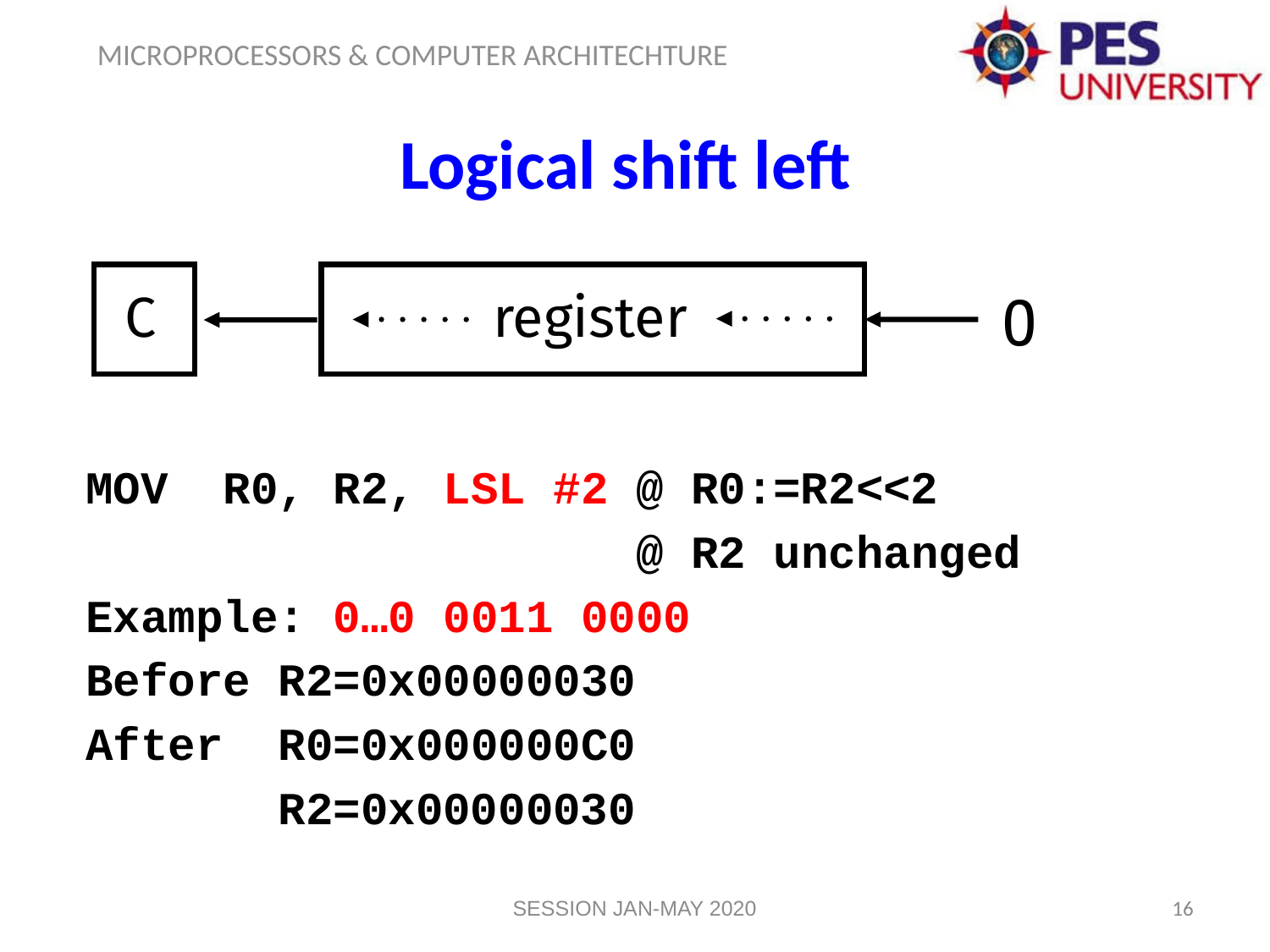

Logical shift left

C
register
0

MOV  R0, R2, LSL #2 @ R0:=R2<<2
                    @ R2 unchanged
Example: 0…0 0011 0000
Before R2=0x00000030
After  R0=0x000000C0
       R2=0x00000030
SESSION JAN-MAY 2020
16